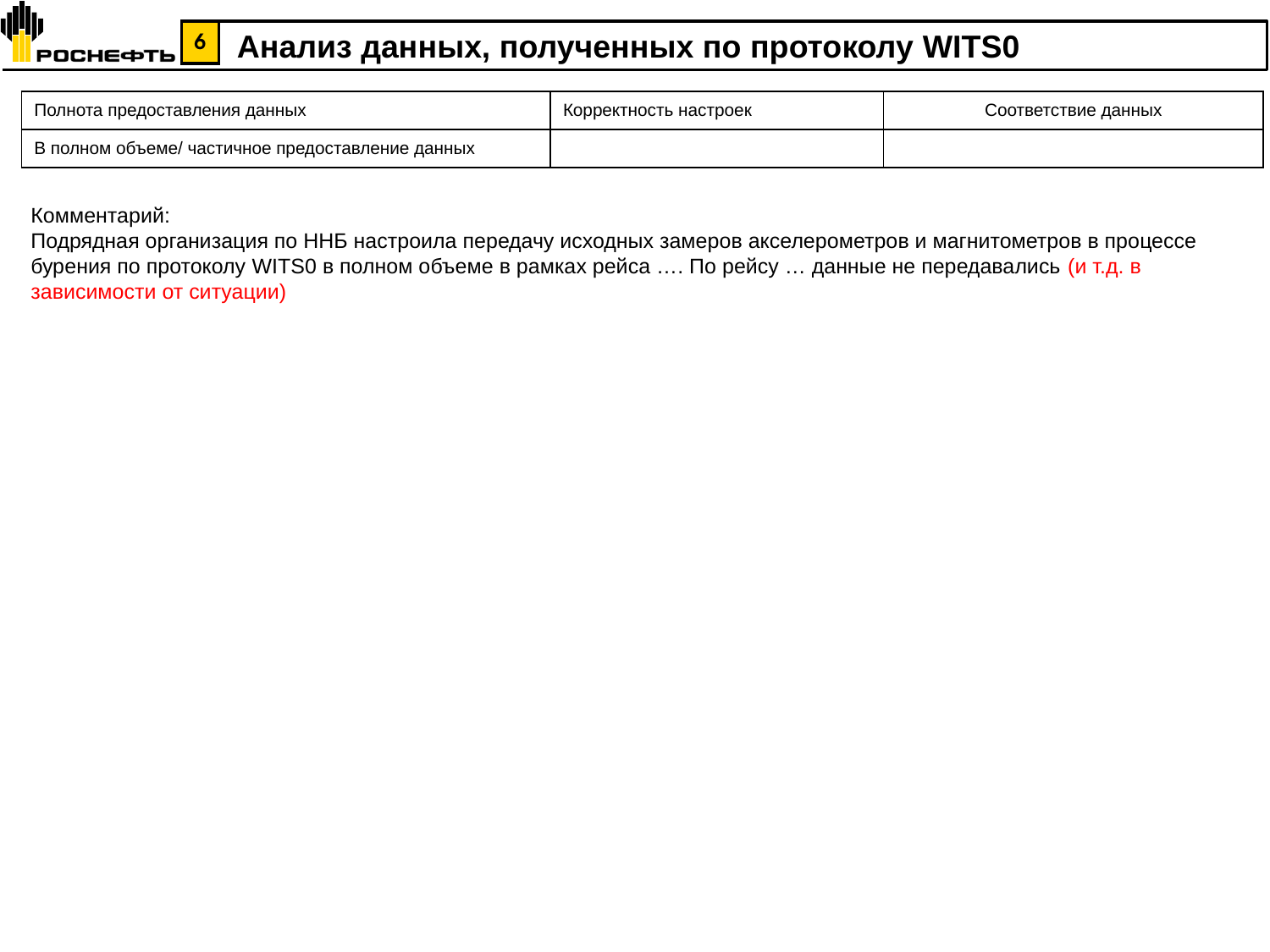

Анализ данных, полученных по протоколу WITS0
| Полнота предоставления данных | Корректность настроек | Соответствие данных |
| --- | --- | --- |
| В полном объеме/ частичное предоставление данных |  |  |
Комментарий:
Подрядная организация по ННБ настроила передачу исходных замеров акселерометров и магнитометров в процессе бурения по протоколу WITS0 в полном объеме в рамках рейса …. По рейсу … данные не передавались (и т.д. в зависимости от ситуации)